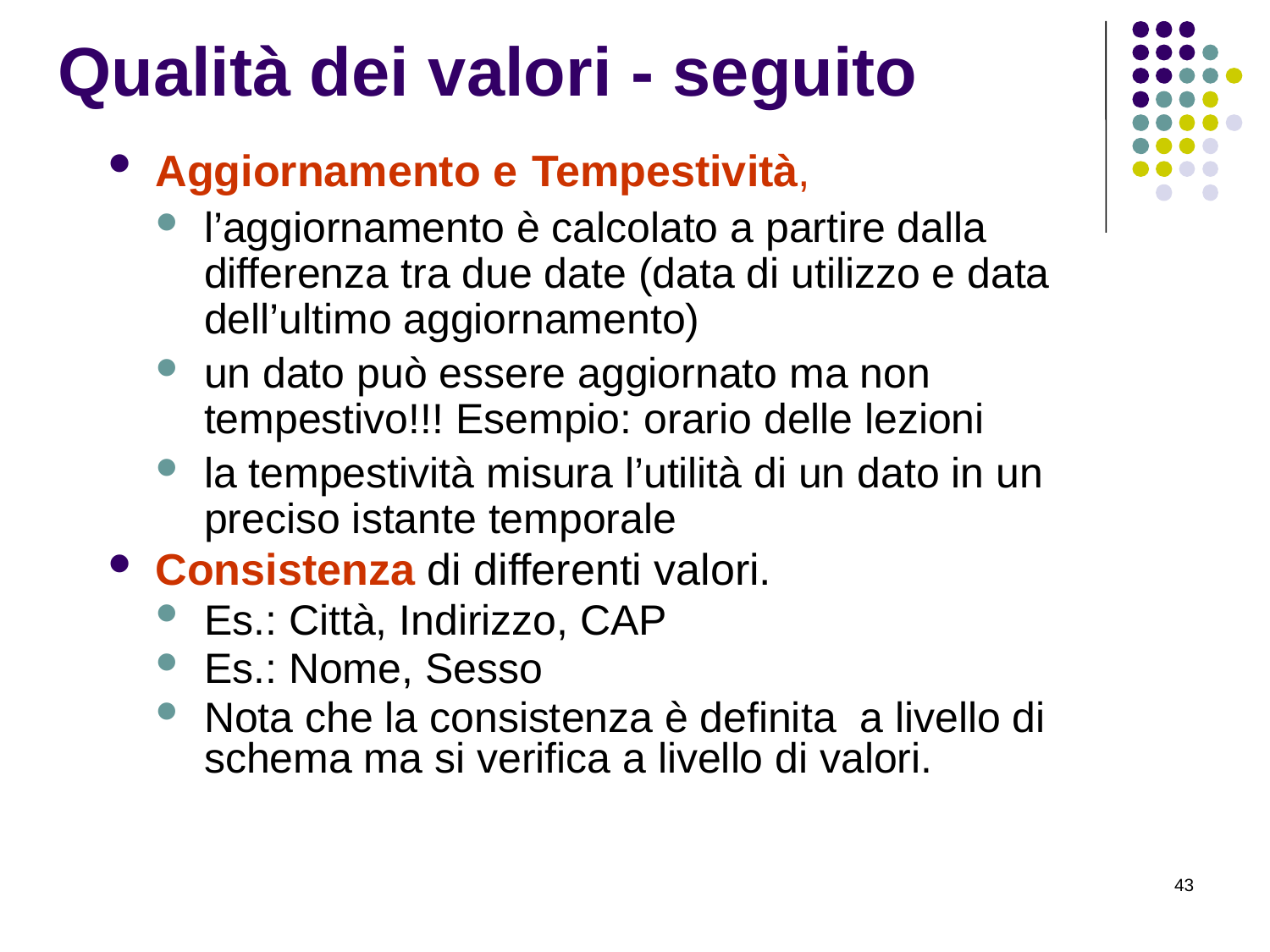

# Qualità dei valori - seguito
Aggiornamento e Tempestività,
l’aggiornamento è calcolato a partire dalla differenza tra due date (data di utilizzo e data dell’ultimo aggiornamento)
un dato può essere aggiornato ma non tempestivo!!! Esempio: orario delle lezioni
la tempestività misura l’utilità di un dato in un preciso istante temporale
Consistenza di differenti valori.
Es.: Città, Indirizzo, CAP
Es.: Nome, Sesso
Nota che la consistenza è definita  a livello di schema ma si verifica a livello di valori.
43